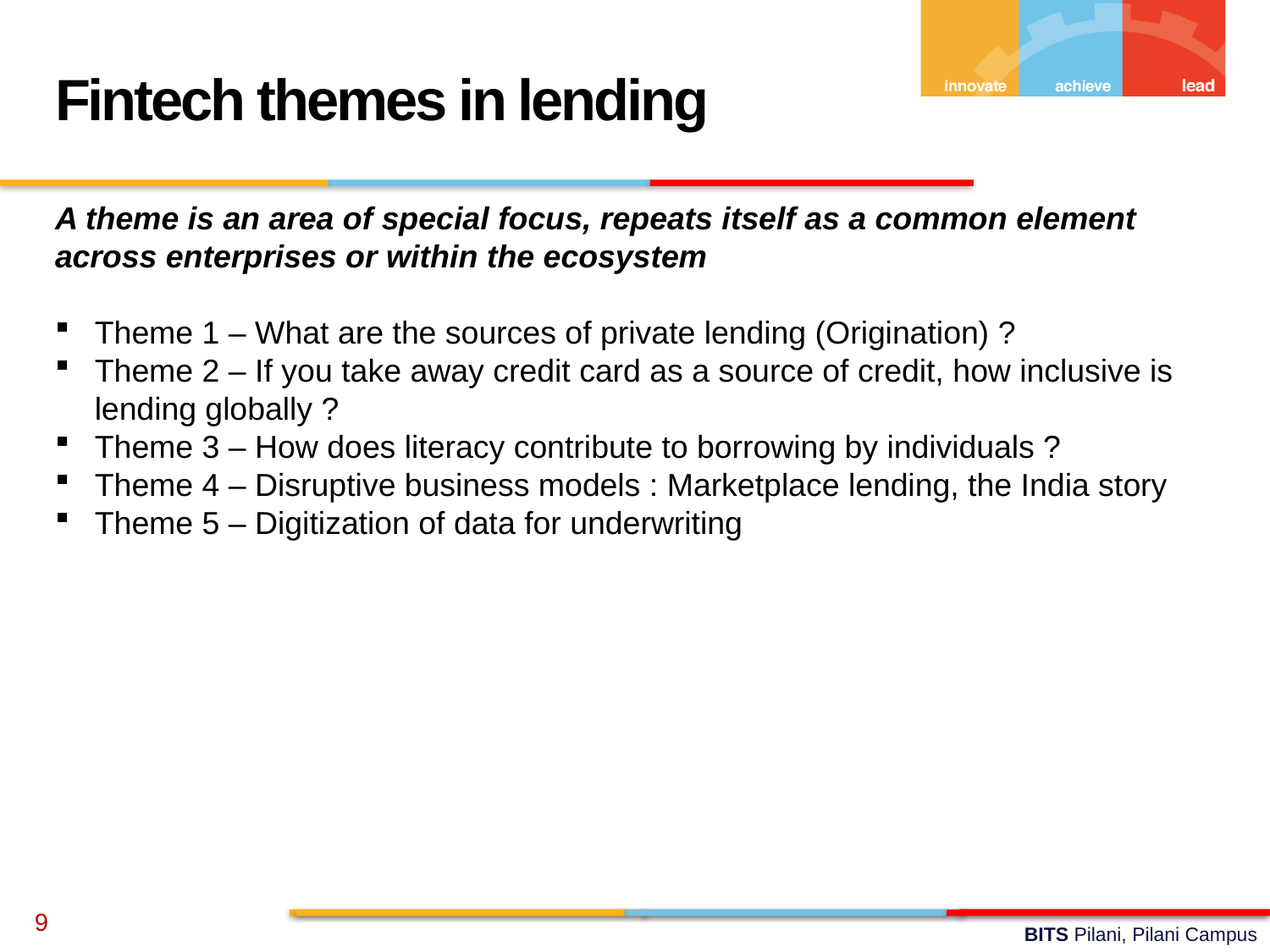

Fintech themes in lending
A theme is an area of special focus, repeats itself as a common element across enterprises or within the ecosystem

Theme 1 – What are the sources of private lending (Origination) ?
Theme 2 – If you take away credit card as a source of credit, how inclusive is lending globally ?
Theme 3 – How does literacy contribute to borrowing by individuals ?
Theme 4 – Disruptive business models : Marketplace lending, the India story
Theme 5 – Digitization of data for underwriting
9